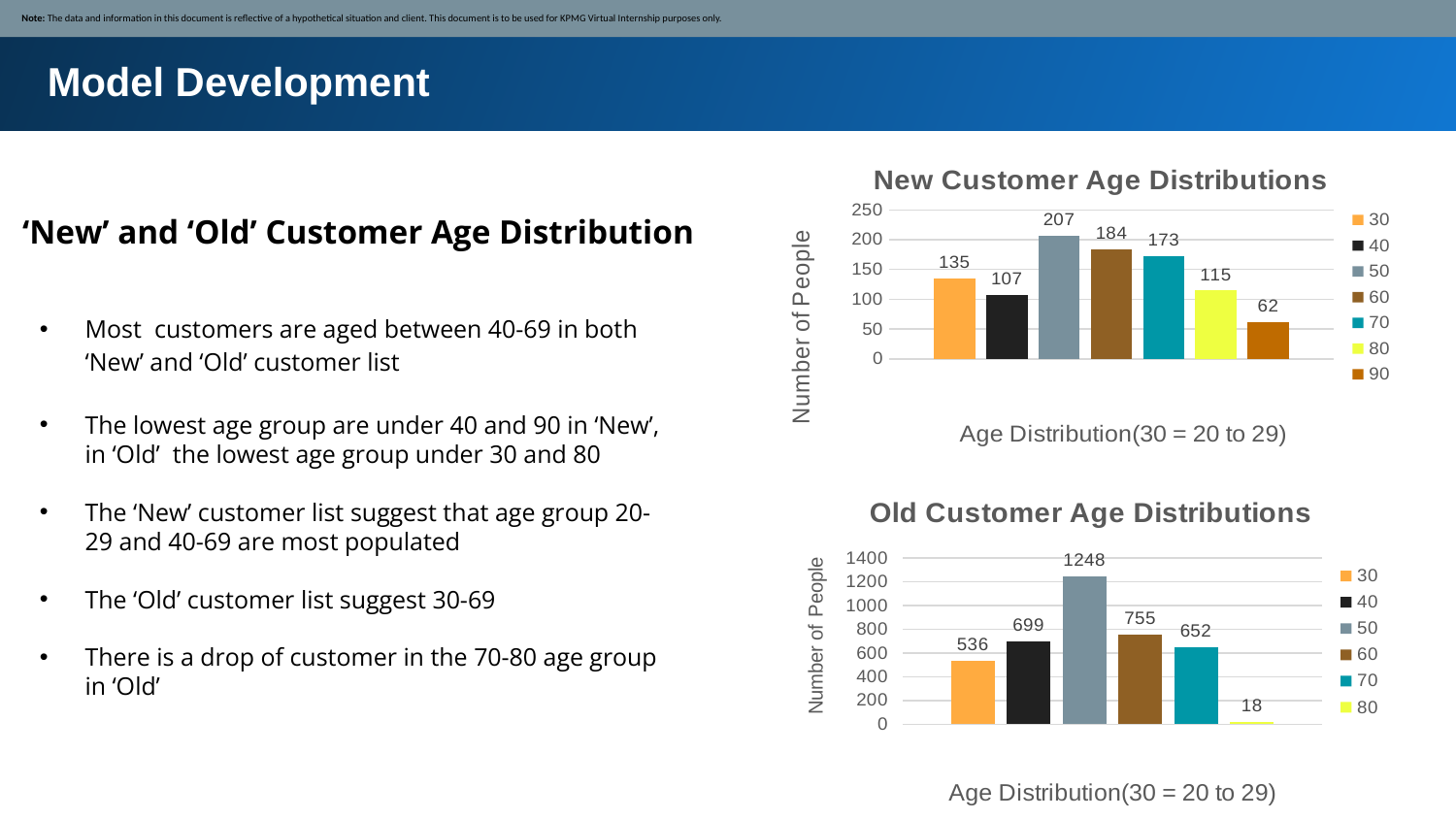

Note: The data and information in this document is reflective of a hypothetical situation and client. This document is to be used for KPMG Virtual Internship purposes only.
Model Development

### Chart: New Customer Age Distributions

| Category | 30 | 40 | 50 | 60 | 70 | 80 | 90 |
|---|---|---|---|---|---|---|---|
| Total | 135.0 | 107.0 | 207.0 | 184.0 | 173.0 | 115.0 | 62.0 |
 ‘New’ and ‘Old’ Customer Age Distribution

Most  customers are aged between 40-69 in both ‘New’ and ‘Old’ customer list

The lowest age group are under 40 and 90 in ‘New’, in ‘Old’  the lowest age group under 30 and 80

The ‘New’ customer list suggest that age group 20-29 and 40-69 are most populated

The ‘Old’ customer list suggest 30-69

There is a drop of customer in the 70-80 age group in ‘Old’

### Chart: Old Customer Age Distributions

| Category | 30 | 40 | 50 | 60 | 70 | 80 |
|---|---|---|---|---|---|---|
| Total | 536.0 | 699.0 | 1248.0 | 755.0 | 652.0 | 18.0 |